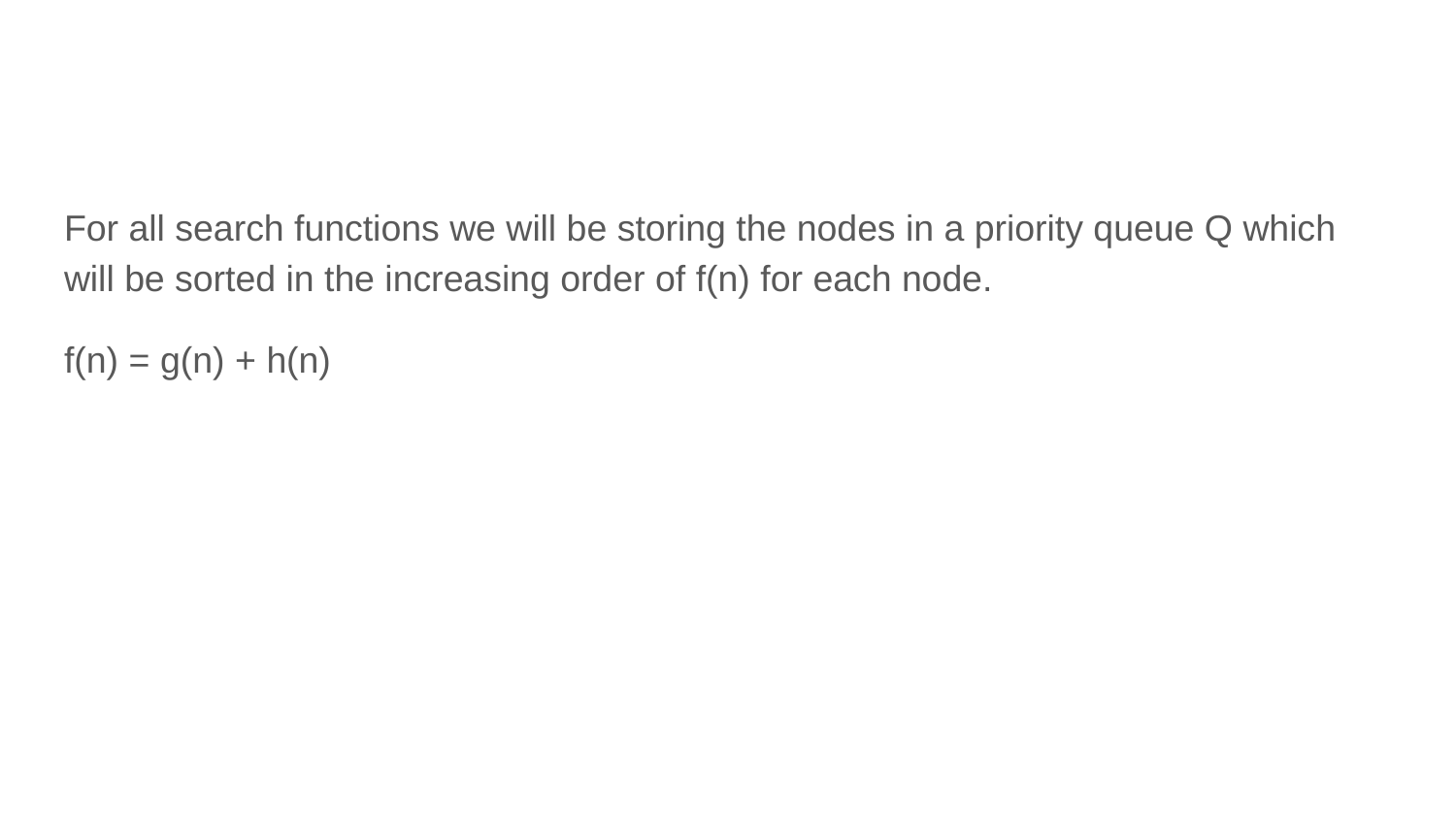

For all search functions we will be storing the nodes in a priority queue Q which will be sorted in the increasing order of f(n) for each node.
f(n) = g(n) + h(n)